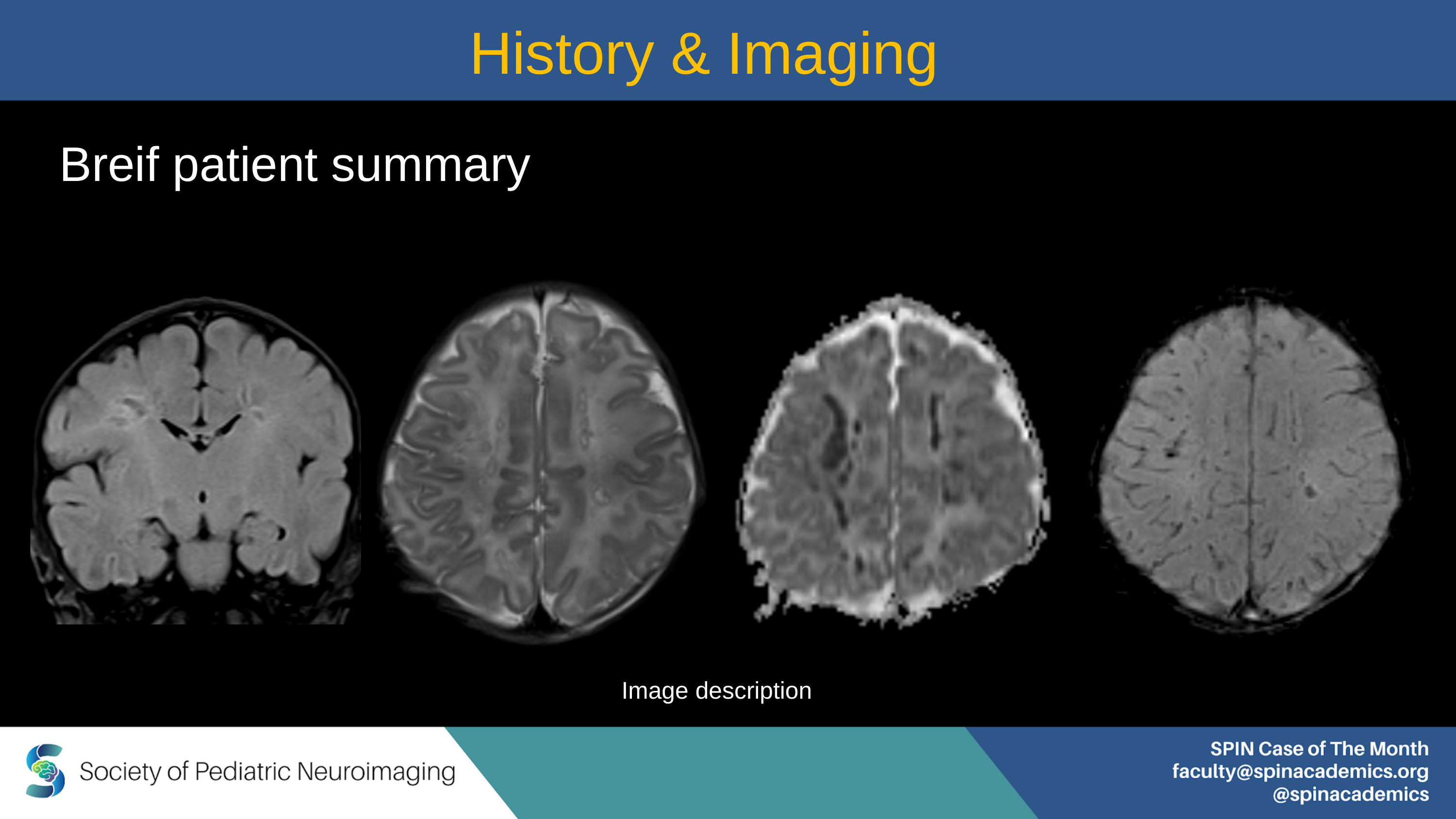

History & Imaging
Breif patient summary

Image description